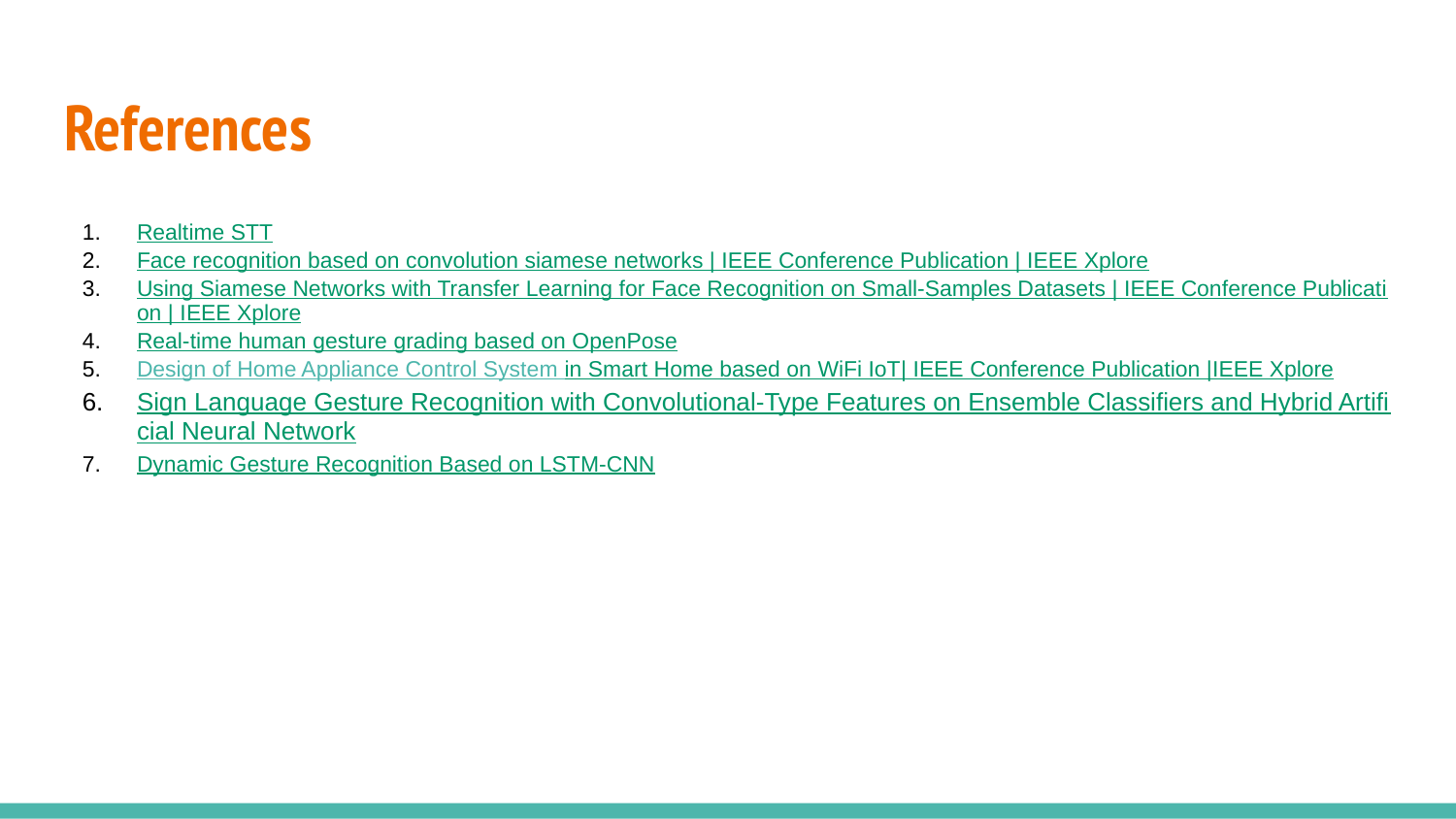

# References
Realtime STT
Face recognition based on convolution siamese networks | IEEE Conference Publication | IEEE Xplore
Using Siamese Networks with Transfer Learning for Face Recognition on Small-Samples Datasets | IEEE Conference Publication | IEEE Xplore
Real-time human gesture grading based on OpenPose
Design of Home Appliance Control System in Smart Home based on WiFi IoT| IEEE Conference Publication |IEEE Xplore
Sign Language Gesture Recognition with Convolutional-Type Features on Ensemble Classifiers and Hybrid Artificial Neural Network
Dynamic Gesture Recognition Based on LSTM-CNN